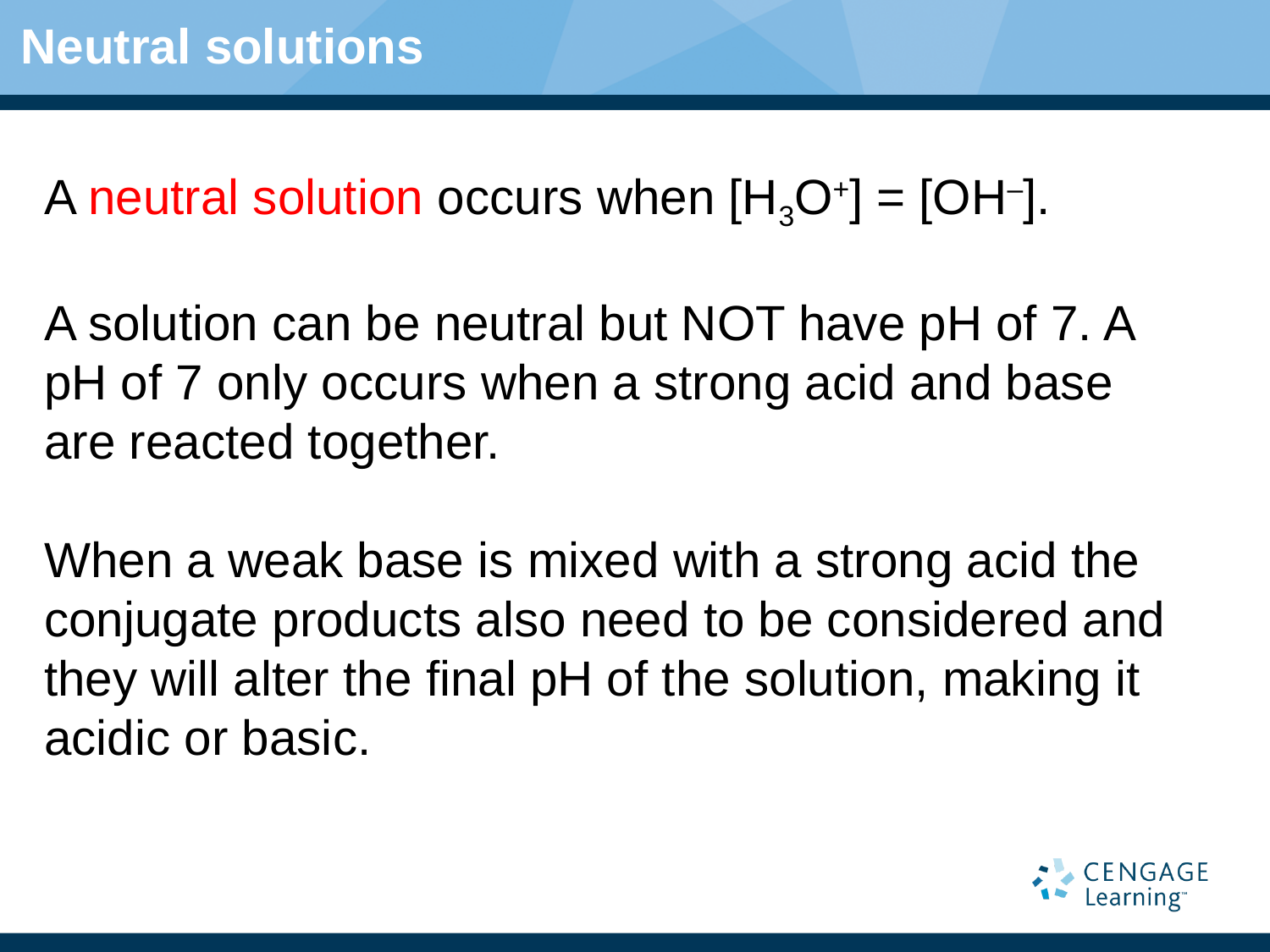

# Neutral solutions
A neutral solution occurs when [H3O+] = [OH–].

A solution can be neutral but NOT have pH of 7. A pH of 7 only occurs when a strong acid and base are reacted together.

When a weak base is mixed with a strong acid the conjugate products also need to be considered and they will alter the final pH of the solution, making it acidic or basic.